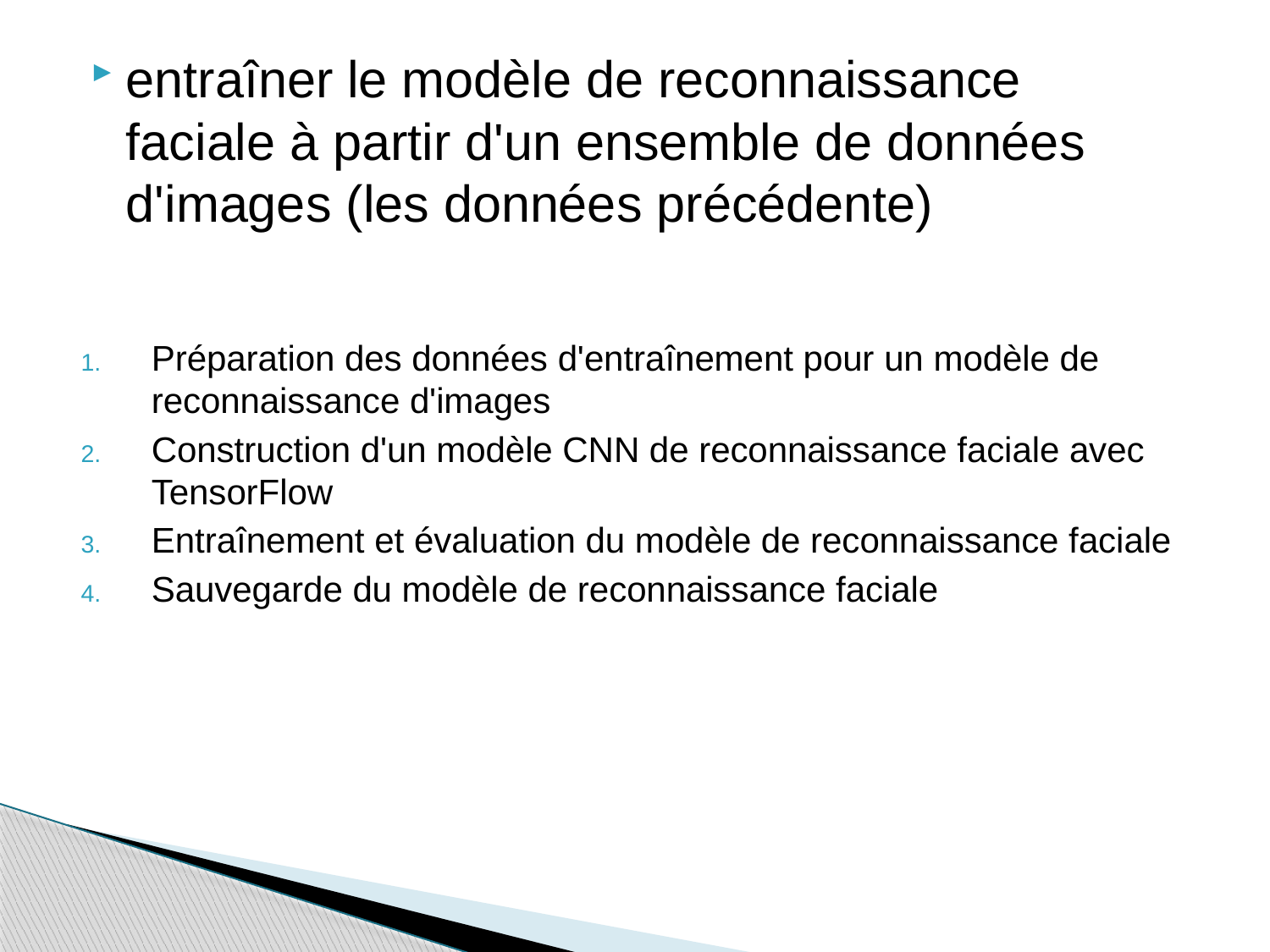

entraîner le modèle de reconnaissance faciale à partir d'un ensemble de données d'images (les données précédente)

Préparation des données d'entraînement pour un modèle de reconnaissance d'images
Construction d'un modèle CNN de reconnaissance faciale avec TensorFlow
Entraînement et évaluation du modèle de reconnaissance faciale
Sauvegarde du modèle de reconnaissance faciale